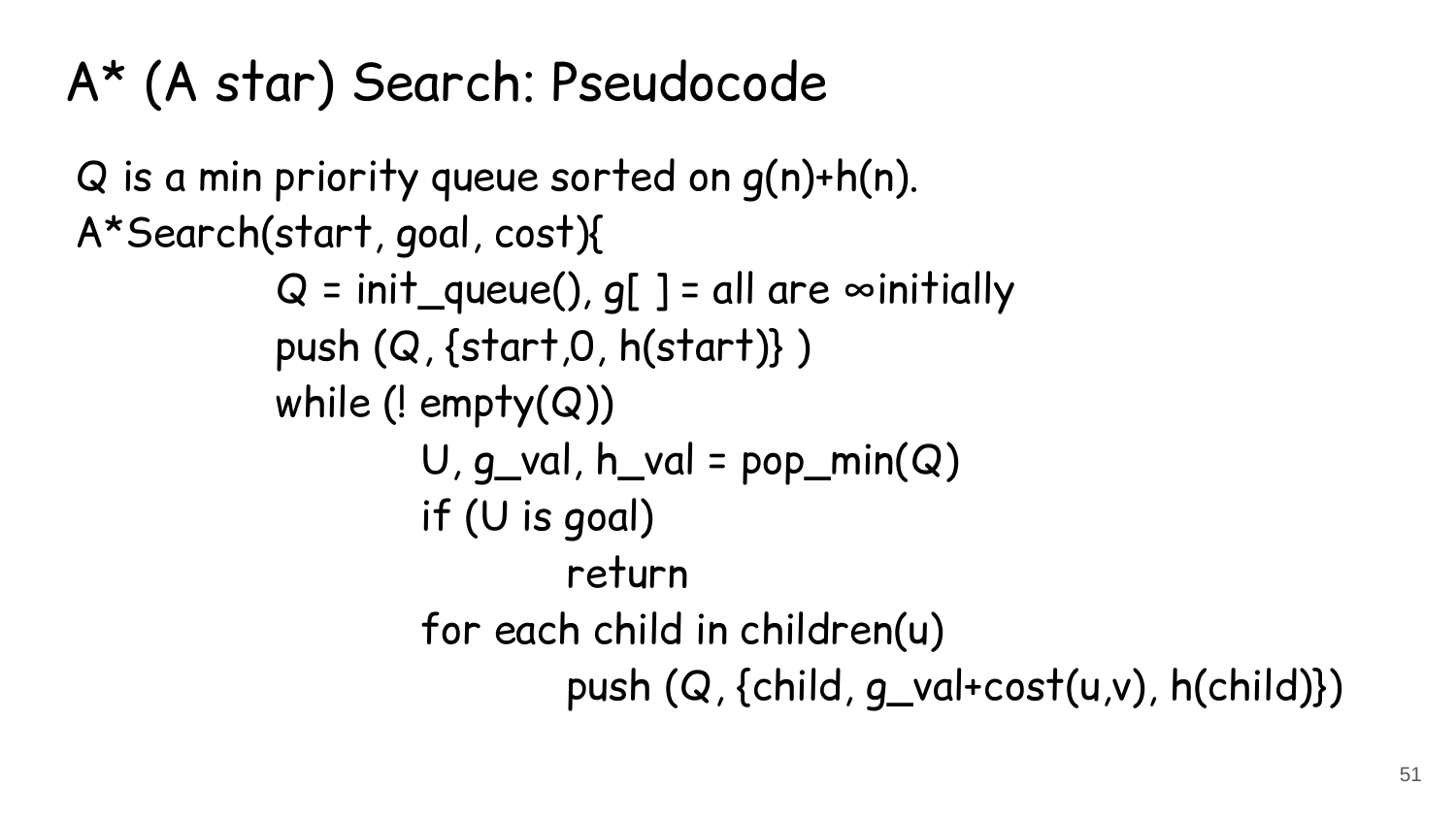

# A* (A star) Search: Pseudocode
Q is a min priority queue sorted on g(n)+h(n).
A*Search(start, goal, cost){
		Q = init_queue(), g[ ] = all are ∞initially
		push (Q, {start,0, h(start)} )
		while (! empty(Q))
			U, g_val, h_val = pop_min(Q)
			if (U is goal)
				return
			for each child in children(u)
				push (Q, {child, g_val+cost(u,v), h(child)})
51